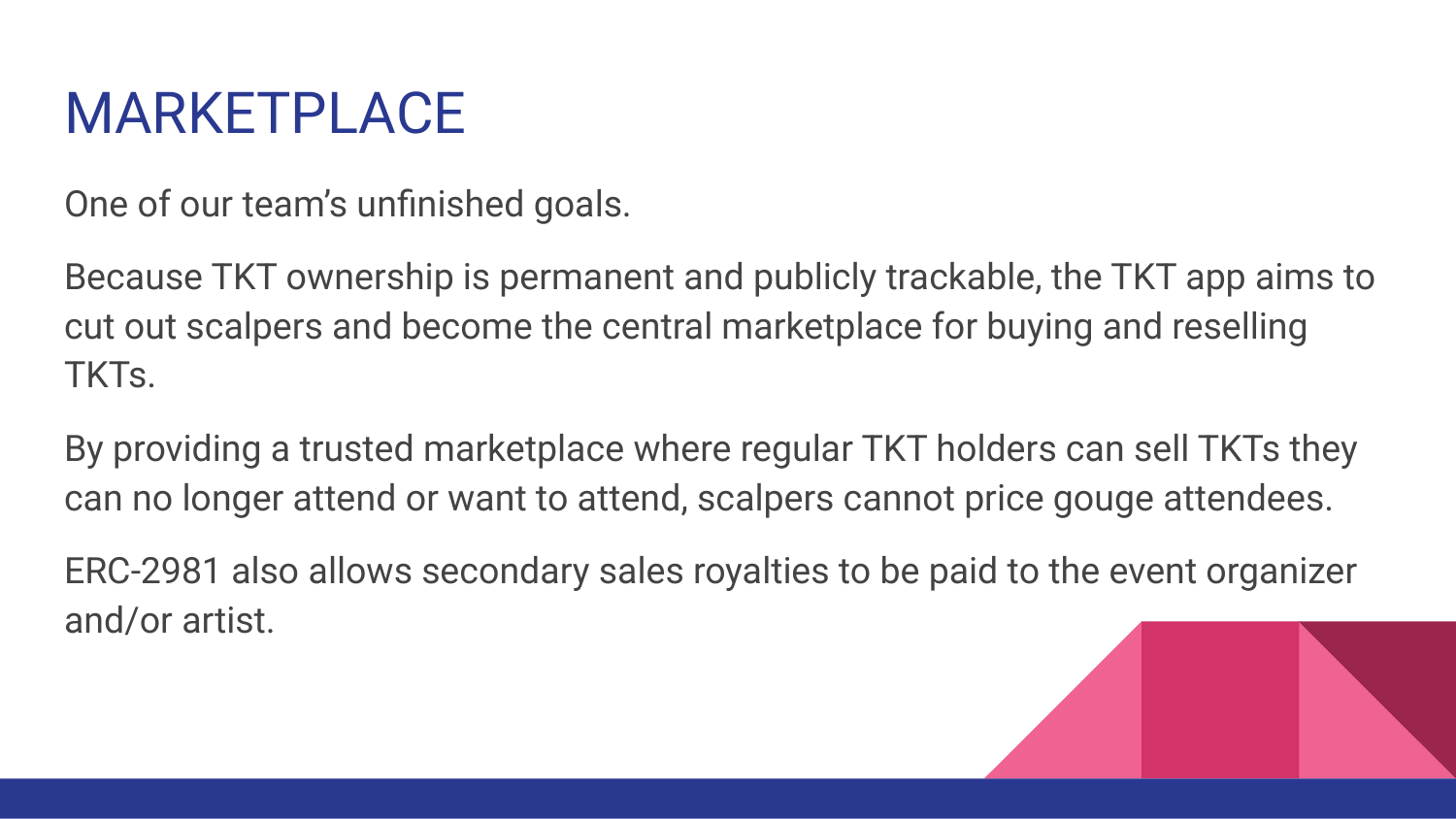

# MARKETPLACE
One of our team’s unfinished goals.
Because TKT ownership is permanent and publicly trackable, the TKT app aims to cut out scalpers and become the central marketplace for buying and reselling TKTs.
By providing a trusted marketplace where regular TKT holders can sell TKTs they can no longer attend or want to attend, scalpers cannot price gouge attendees.
ERC-2981 also allows secondary sales royalties to be paid to the event organizer and/or artist.